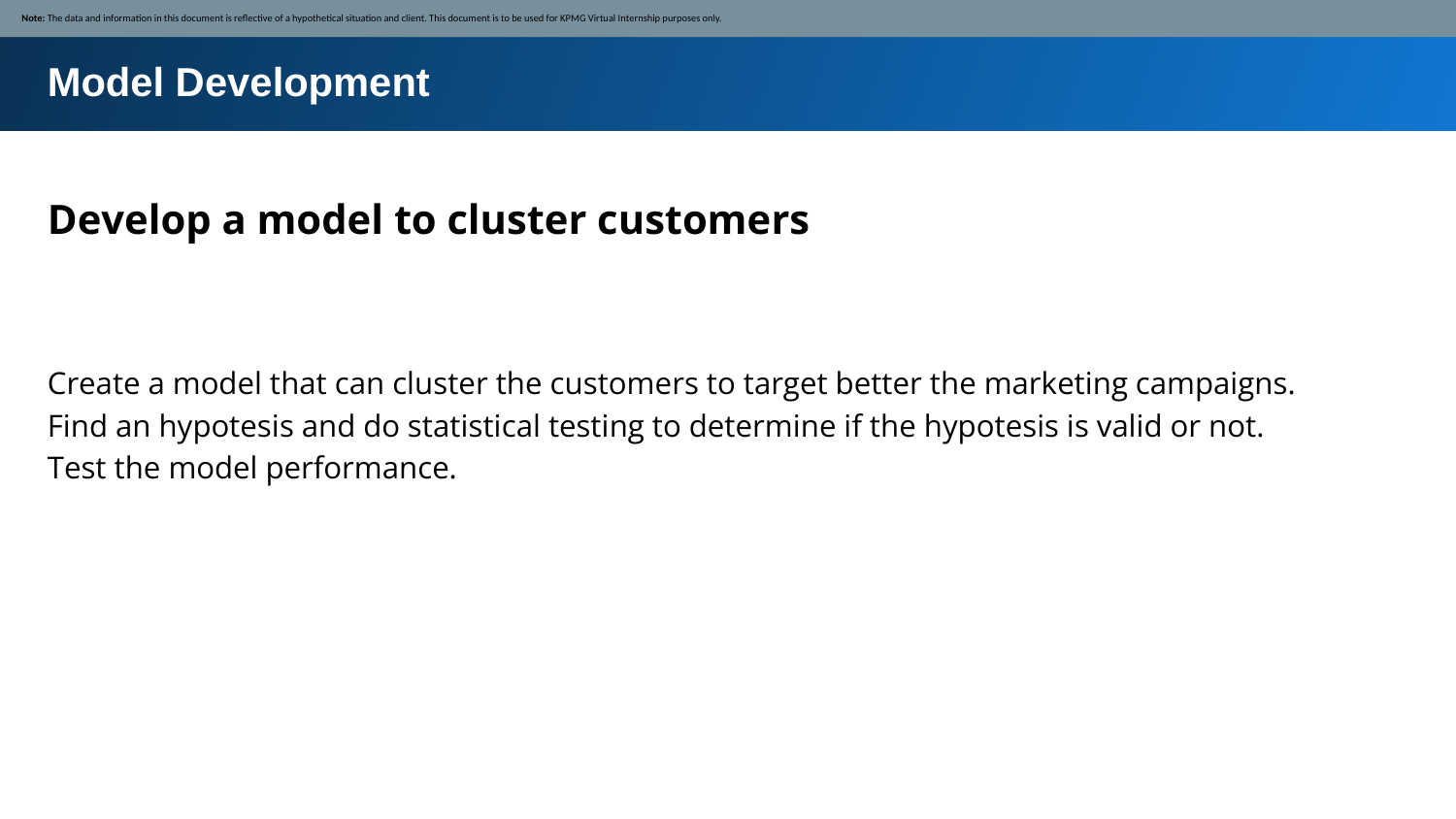

Note: The data and information in this document is reflective of a hypothetical situation and client. This document is to be used for KPMG Virtual Internship purposes only.
Model Development
Develop a model to cluster customers
Create a model that can cluster the customers to target better the marketing campaigns.
Find an hypotesis and do statistical testing to determine if the hypotesis is valid or not.
Test the model performance.